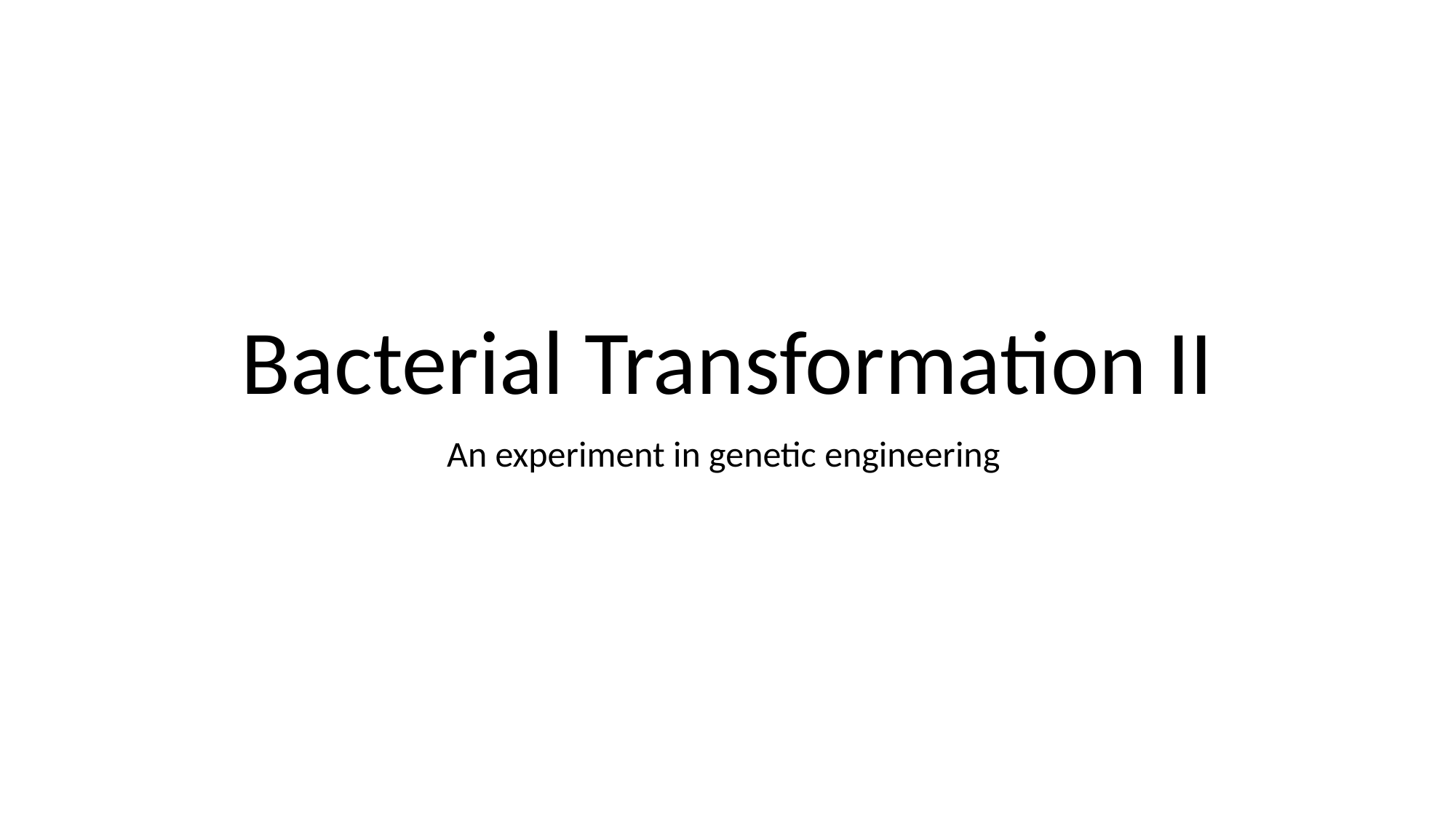

# Bacterial Transformation II
An experiment in genetic engineering